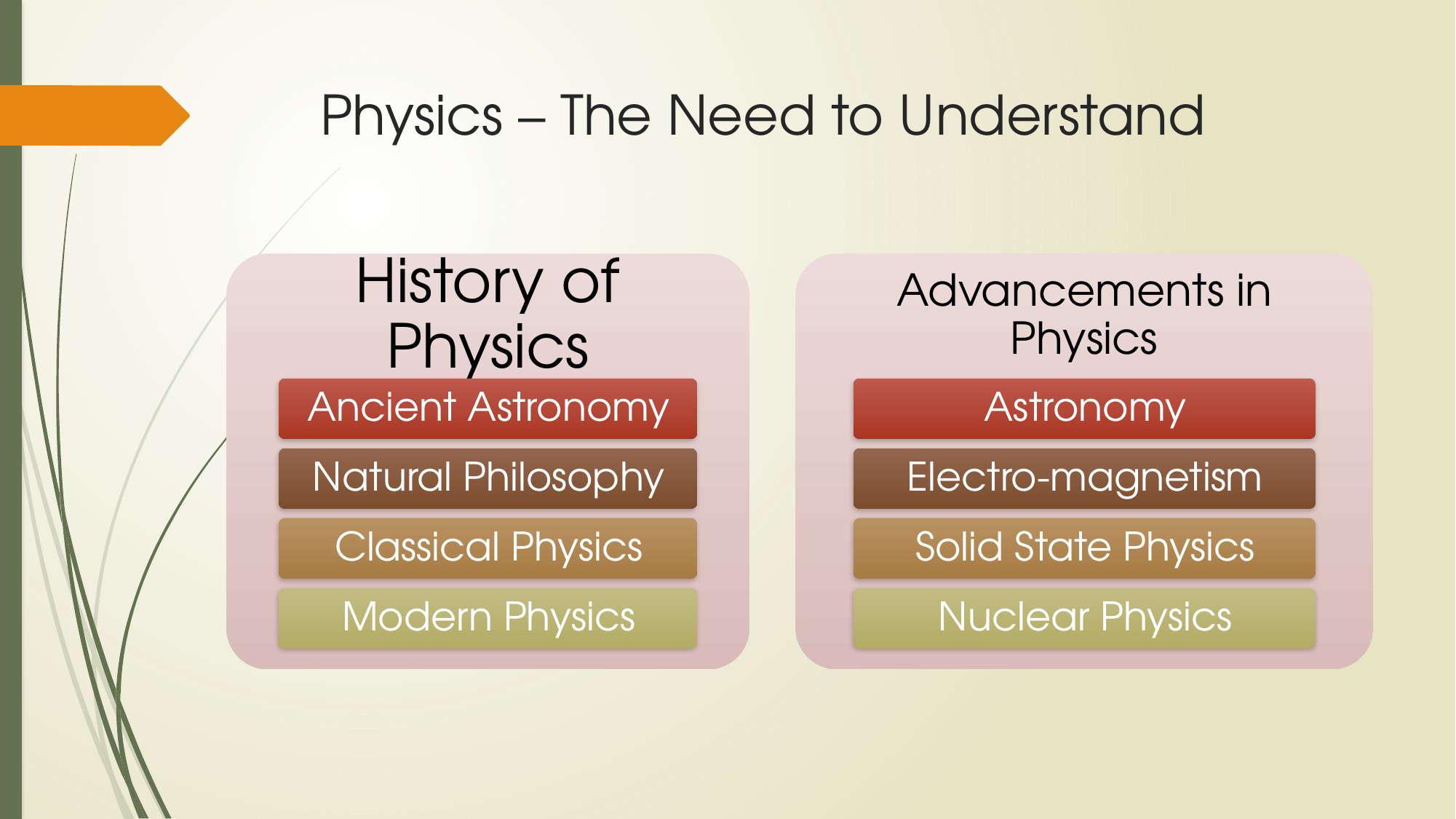

# Physics – The Need to Understand
History of Physics
Ancient Astronomy
Natural Philosophy
Classical Physics
Modern Physics
Advancements in Physics
Astronomy
Electro-magnetism
Solid State Physics
Nuclear Physics